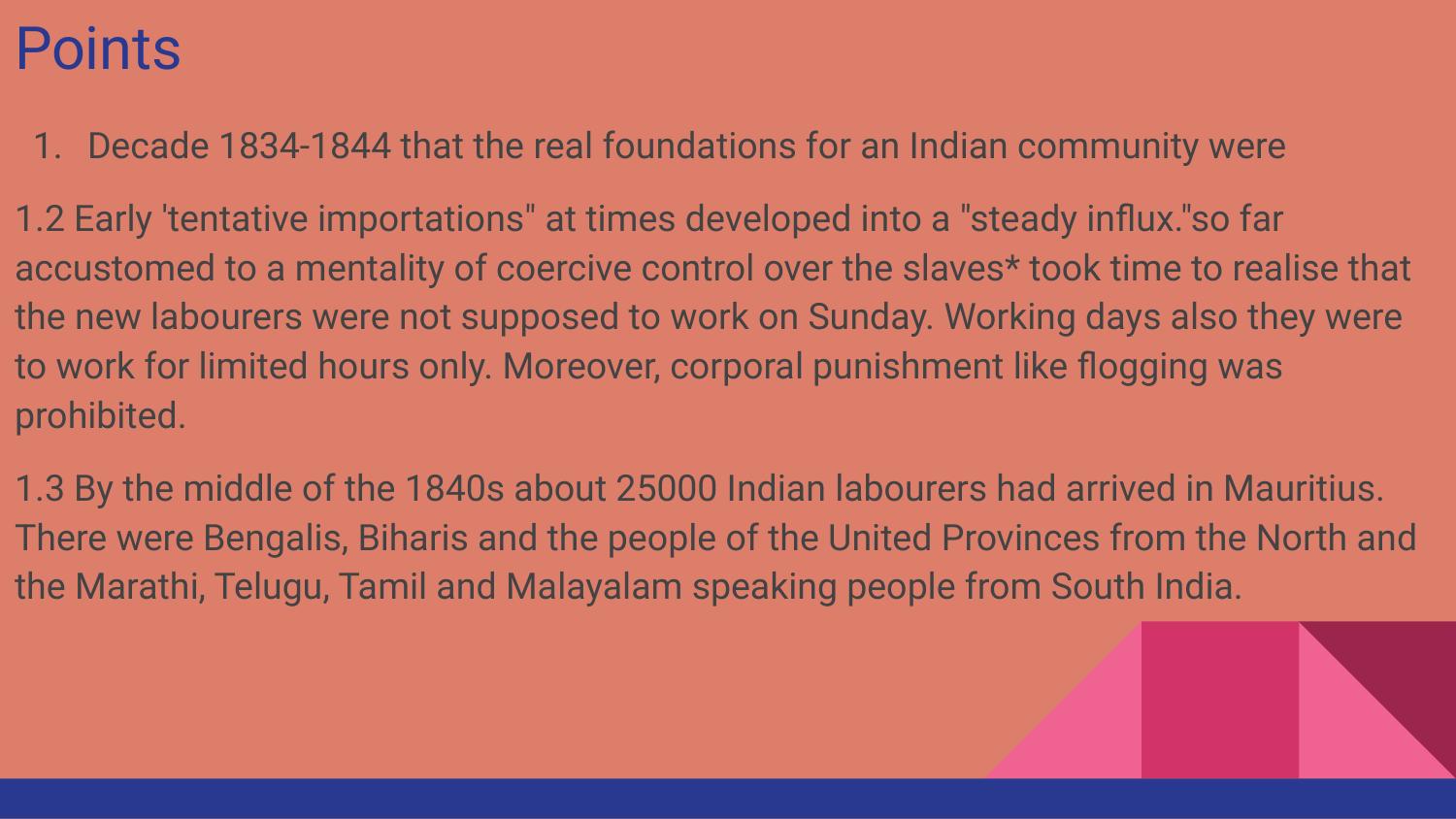

# Points
Decade 1834-1844 that the real foundations for an Indian community were
1.2 Early 'tentative importations" at times developed into a "steady influx."so far accustomed to a mentality of coercive control over the slaves* took time to realise that the new labourers were not supposed to work on Sunday. Working days also they were to work for limited hours only. Moreover, corporal punishment like flogging was prohibited.
1.3 By the middle of the 1840s about 25000 Indian labourers had arrived in Mauritius. There were Bengalis, Biharis and the people of the United Provinces from the North and the Marathi, Telugu, Tamil and Malayalam speaking people from South India.